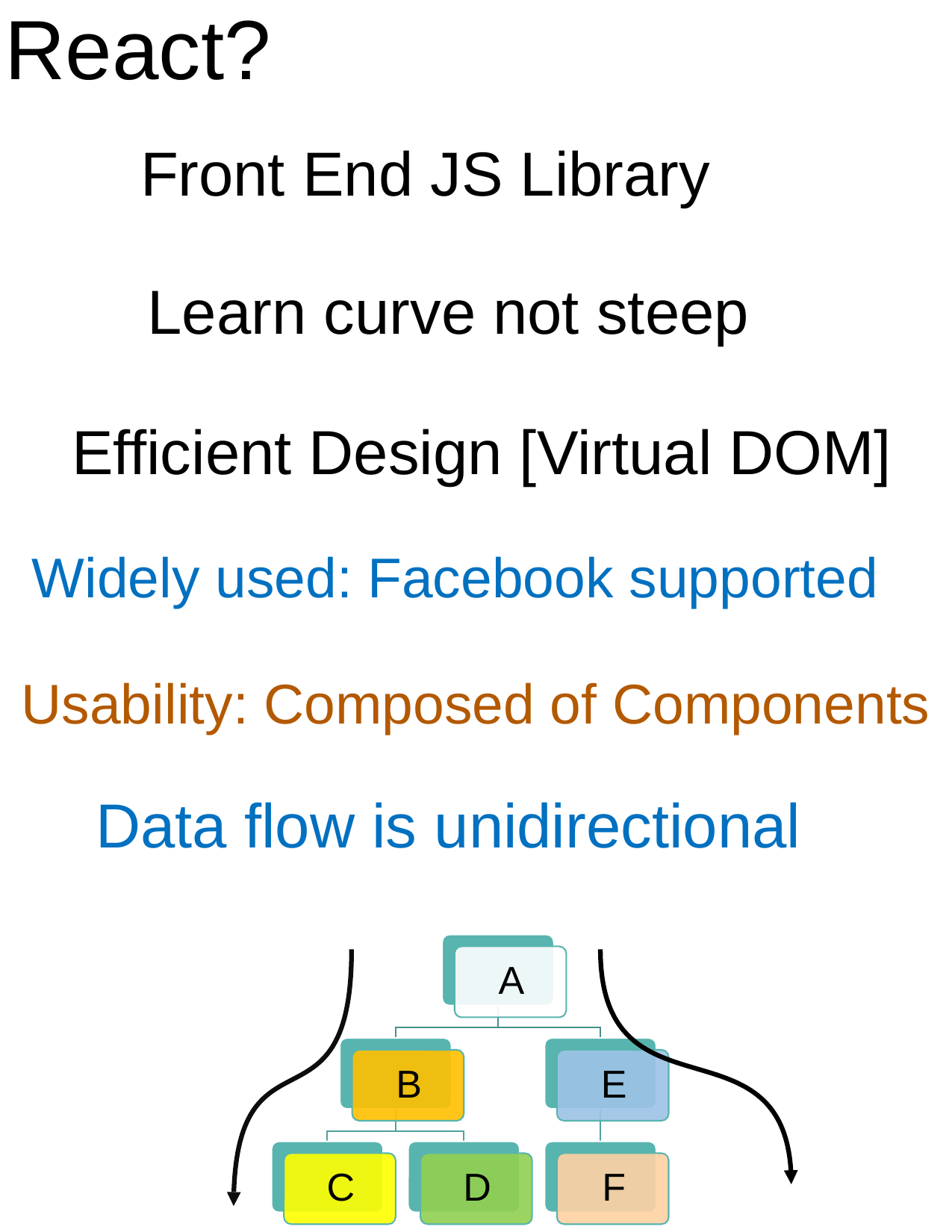

React?
Front End JS Library
Learn curve not steep
Efficient Design [Virtual DOM]
Widely used: Facebook supported
Usability: Composed of Components
Data flow is unidirectional
A
B
C
D
E
F